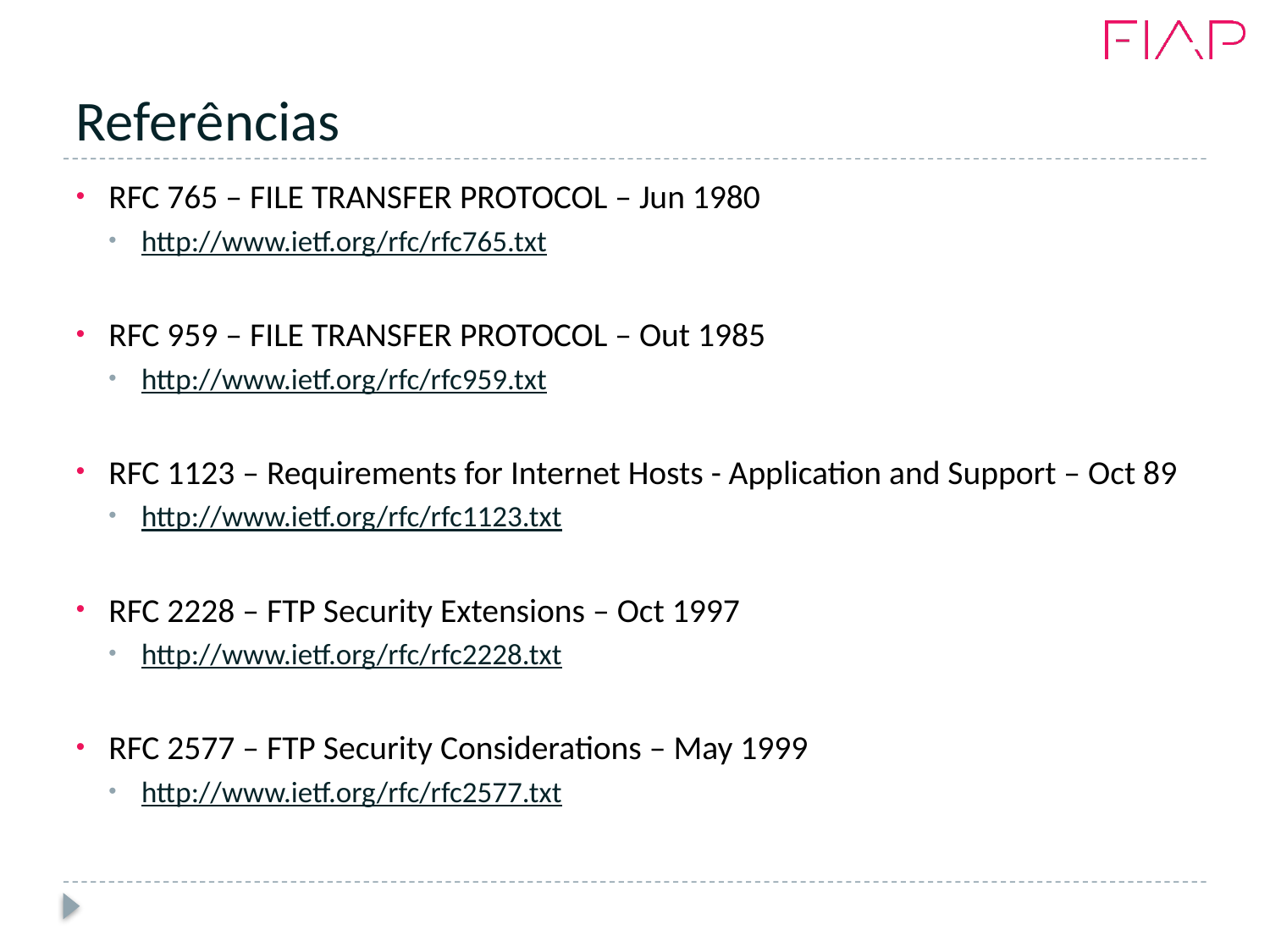

# Referências
RFC 765 – FILE TRANSFER PROTOCOL – Jun 1980
http://www.ietf.org/rfc/rfc765.txt

RFC 959 – FILE TRANSFER PROTOCOL – Out 1985
http://www.ietf.org/rfc/rfc959.txt

RFC 1123 – Requirements for Internet Hosts - Application and Support – Oct 89
http://www.ietf.org/rfc/rfc1123.txt

RFC 2228 – FTP Security Extensions – Oct 1997
http://www.ietf.org/rfc/rfc2228.txt

RFC 2577 – FTP Security Considerations – May 1999
http://www.ietf.org/rfc/rfc2577.txt